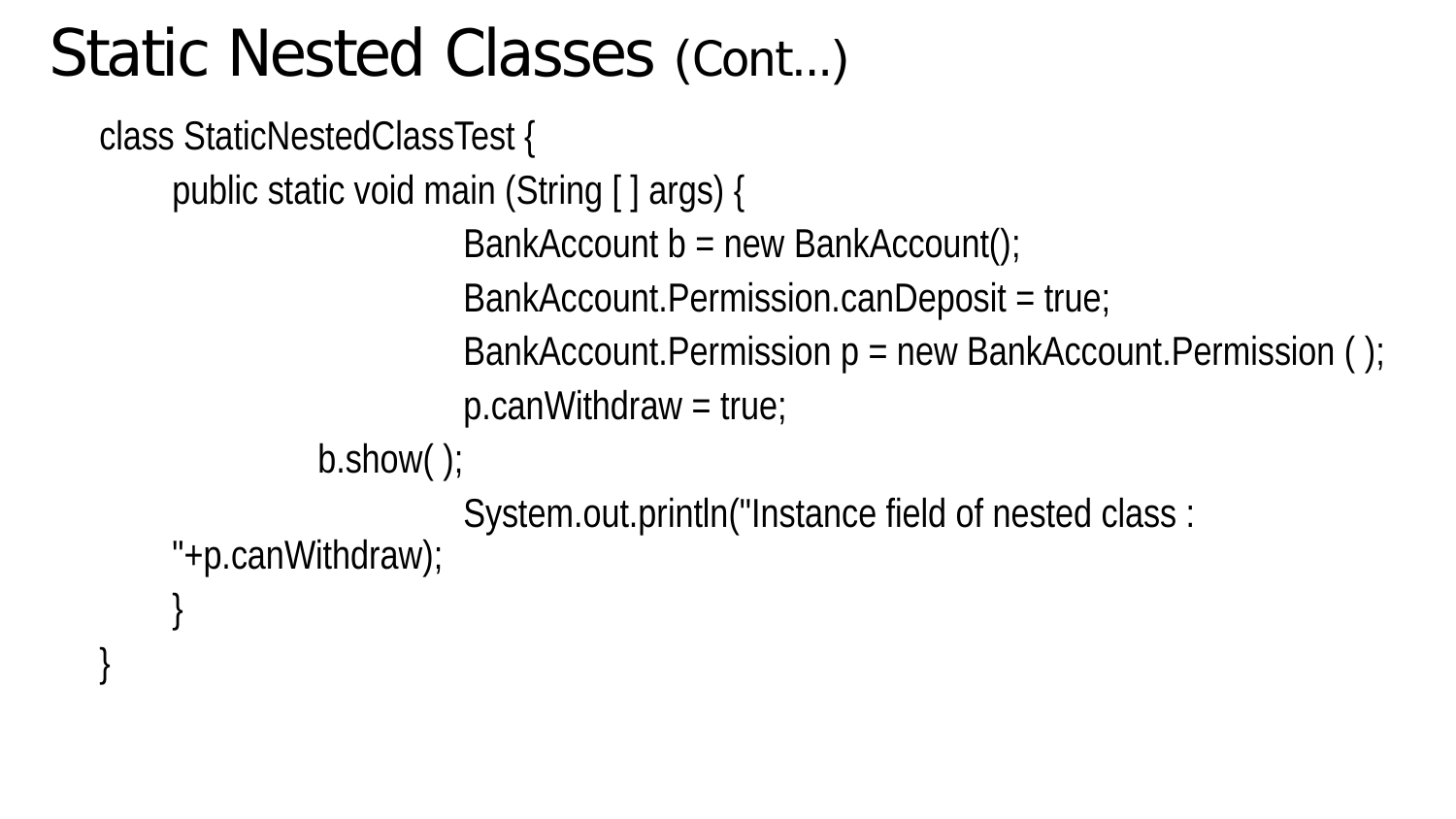

Static Nested Classes (Cont…)
class StaticNestedClassTest {
	public static void main (String [ ] args) {
   			BankAccount b = new BankAccount();
			BankAccount.Permission.canDeposit = true;
    			BankAccount.Permission p = new BankAccount.Permission ( );
    			p.canWithdraw = true;
    	    	b.show( );
    			System.out.println("Instance field of nested class : "+p.canWithdraw);
  	}
}